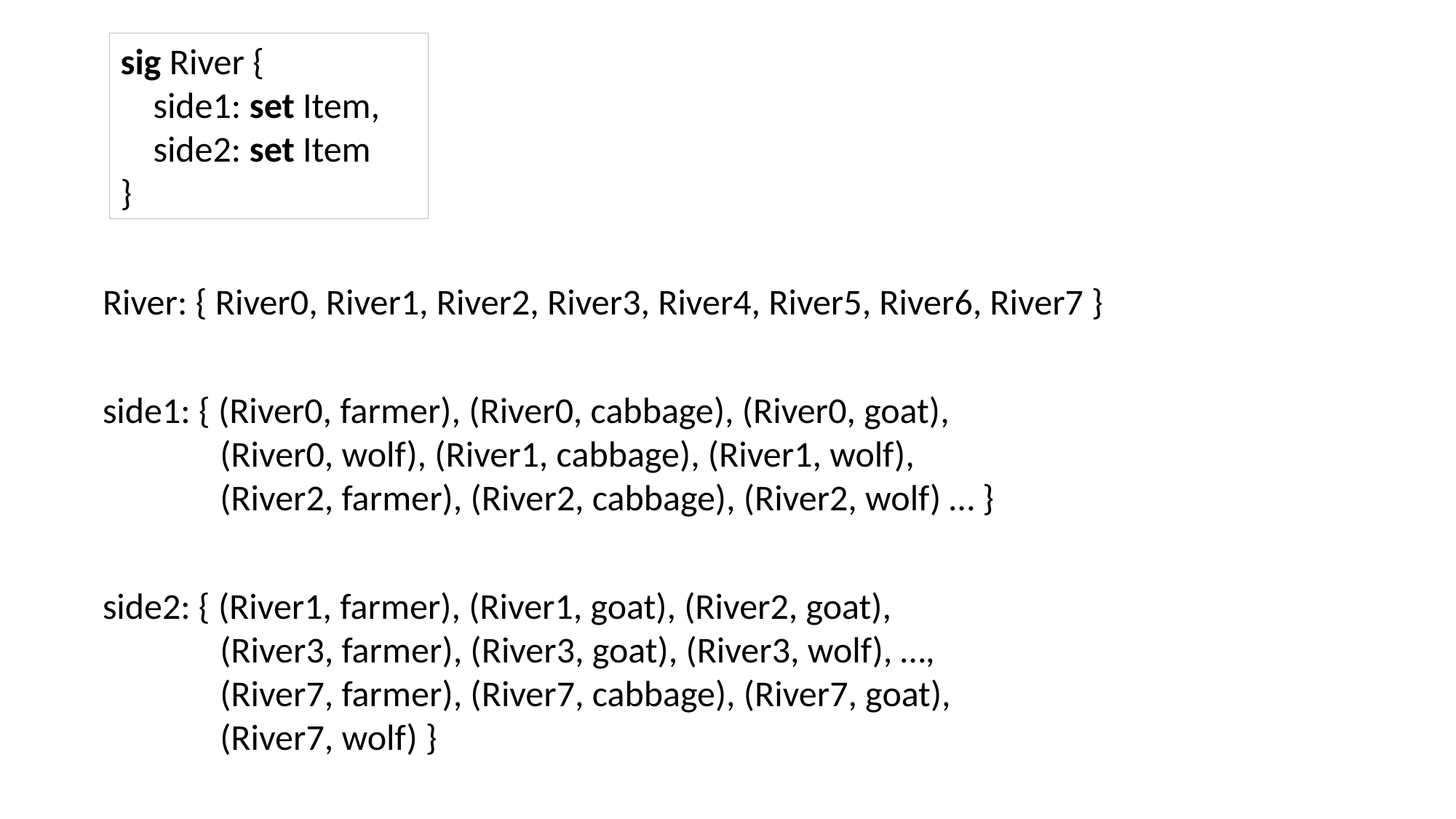

sig River {
    side1: set Item,
    side2: set Item
}
River: { River0, River1, River2, River3, River4, River5, River6, River7 }
side1: { (River0, farmer), (River0, cabbage), (River0, goat),
 	 (River0, wolf), (River1, cabbage), (River1, wolf),
 	 (River2, farmer), (River2, cabbage), (River2, wolf) … }
side2: { (River1, farmer), (River1, goat), (River2, goat),
 	 (River3, farmer), (River3, goat), (River3, wolf), …,
 	 (River7, farmer), (River7, cabbage), (River7, goat),
 	 (River7, wolf) }